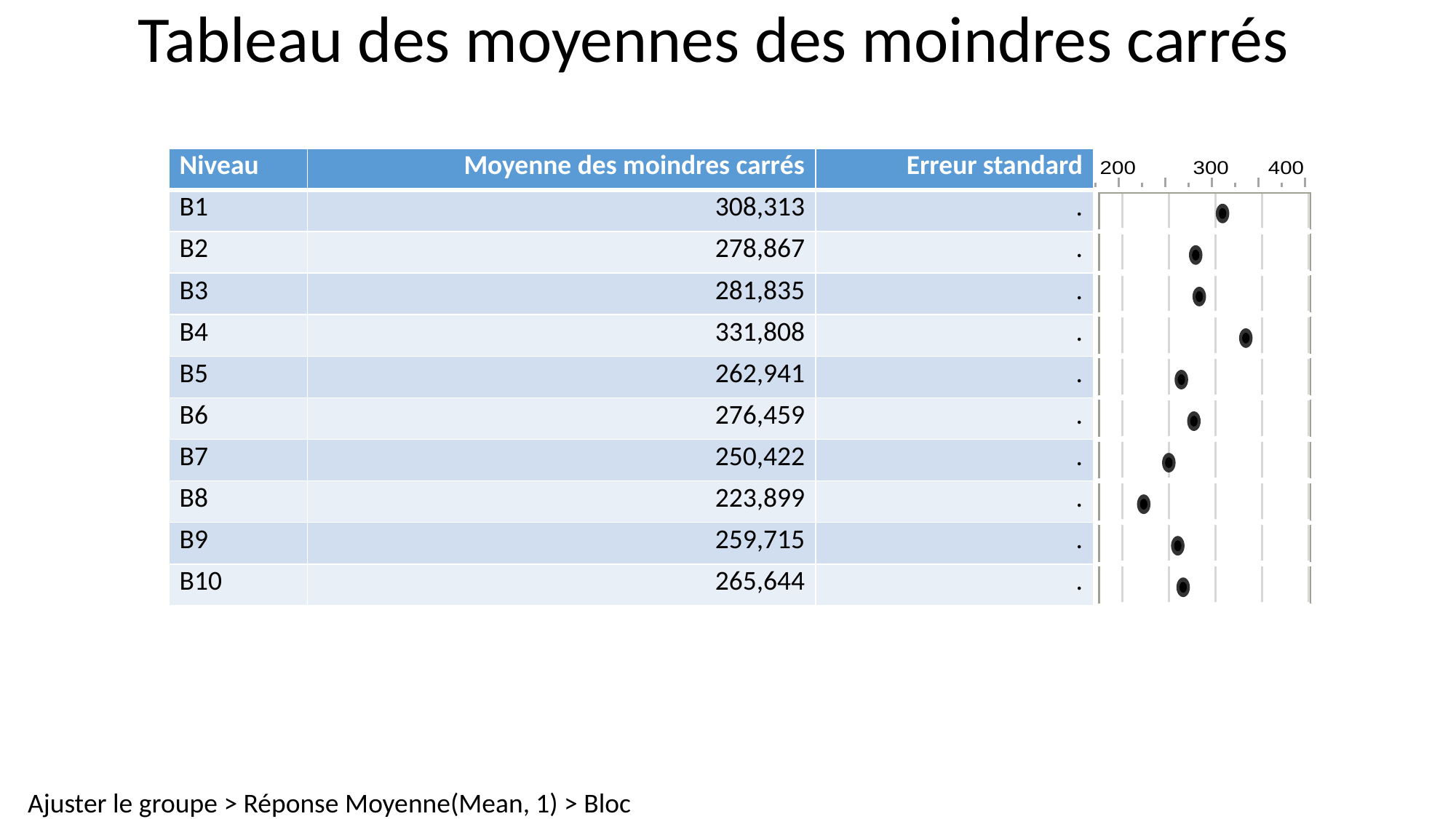

# Tableau des moyennes des moindres carrés
| Niveau | Moyenne des moindres carrés | Erreur standard |  |
| --- | --- | --- | --- |
| B1 | 308,313 | . |  |
| B2 | 278,867 | . |  |
| B3 | 281,835 | . |  |
| B4 | 331,808 | . |  |
| B5 | 262,941 | . |  |
| B6 | 276,459 | . |  |
| B7 | 250,422 | . |  |
| B8 | 223,899 | . |  |
| B9 | 259,715 | . |  |
| B10 | 265,644 | . |  |
Ajuster le groupe > Réponse Moyenne(Mean, 1) > Bloc